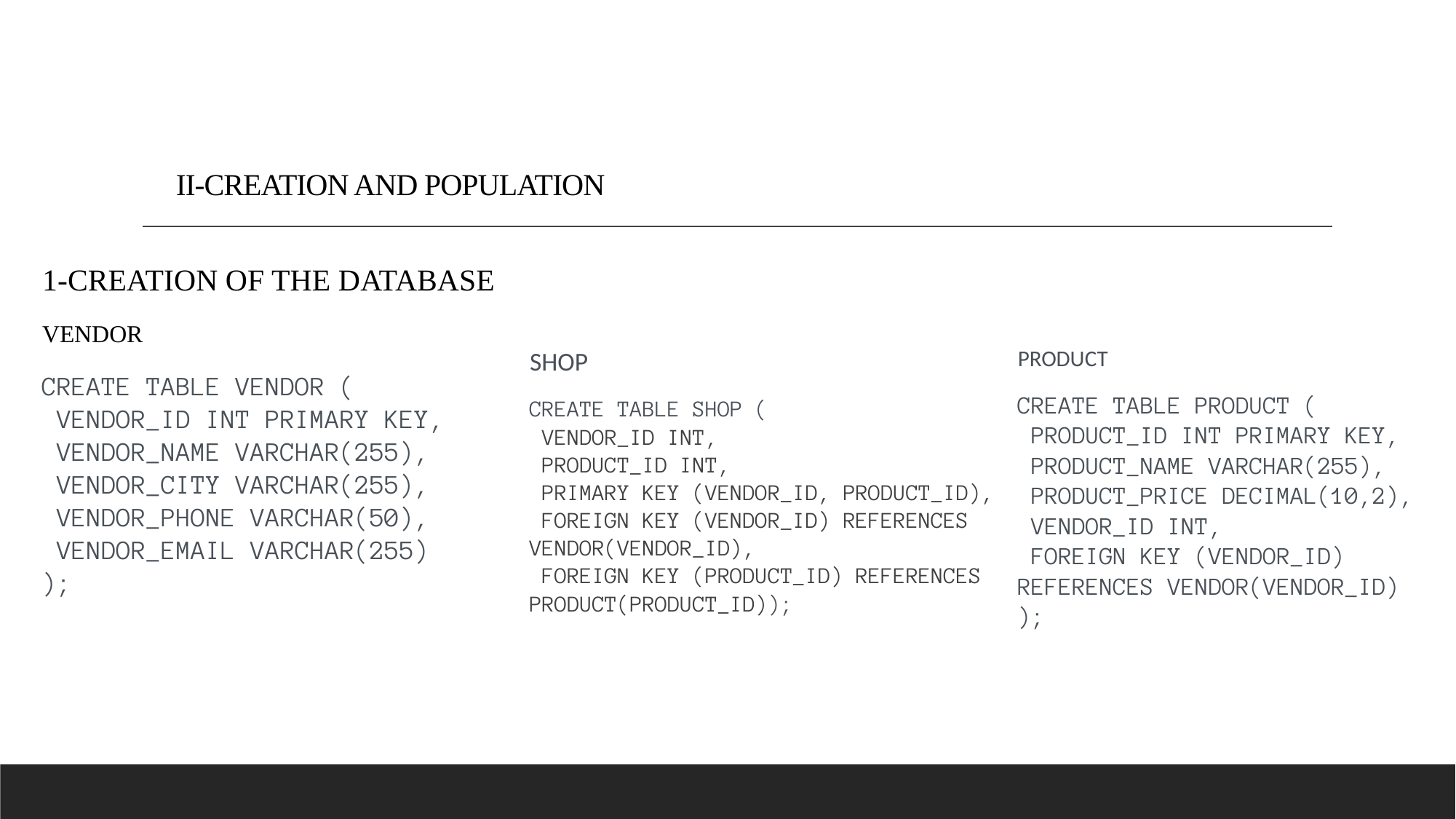

# II-CREATION AND POPULATION
1-CREATION OF THE DATABASE
vendor
CREATE TABLE Vendor (
 vendor_id INT PRIMARY KEY,
 vendor_name VARCHAR(255),
 vendor_city VARCHAR(255),
 vendor_phone VARCHAR(50),
 vendor_email VARCHAR(255)
);

Product
CREATE TABLE Product (
 product_id INT PRIMARY KEY,
 product_name VARCHAR(255),
 product_price DECIMAL(10,2),
 vendor_id INT,
 FOREIGN KEY (vendor_id) REFERENCES Vendor(vendor_id)
);

Shop
CREATE TABLE Shop (
 vendor_id INT,
 product_id INT,
 PRIMARY KEY (vendor_id, product_id),
 FOREIGN KEY (vendor_id) REFERENCES Vendor(vendor_id),
 FOREIGN KEY (product_id) REFERENCES Product(product_id));